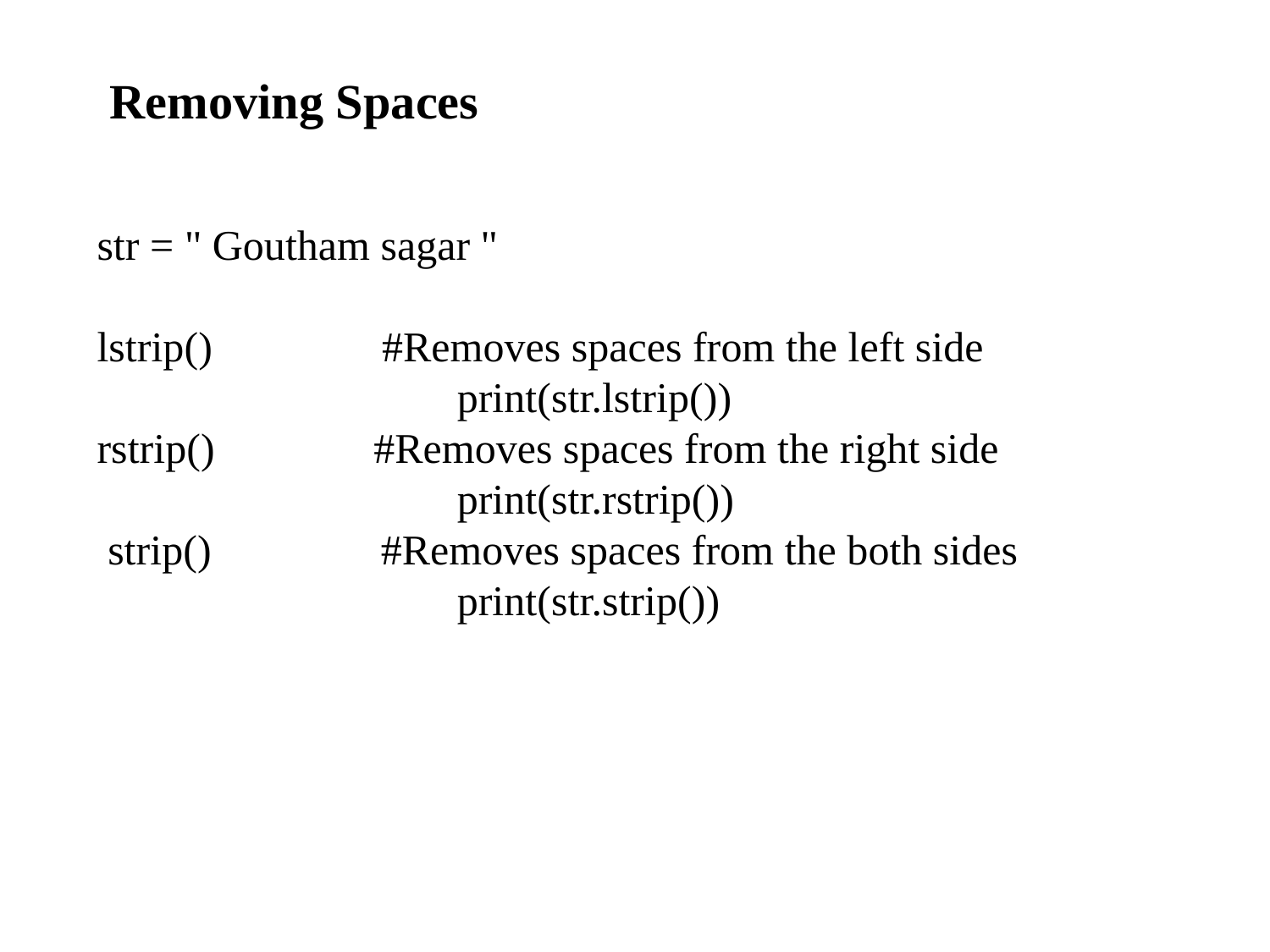

Removing Spaces
str = " Goutham sagar "

lstrip()                #Removes spaces from the left side
                                  print(str.lstrip())
rstrip()               #Removes spaces from the right side
                                  print(str.rstrip())
 strip()                #Removes spaces from the both sides
                                  print(str.strip())